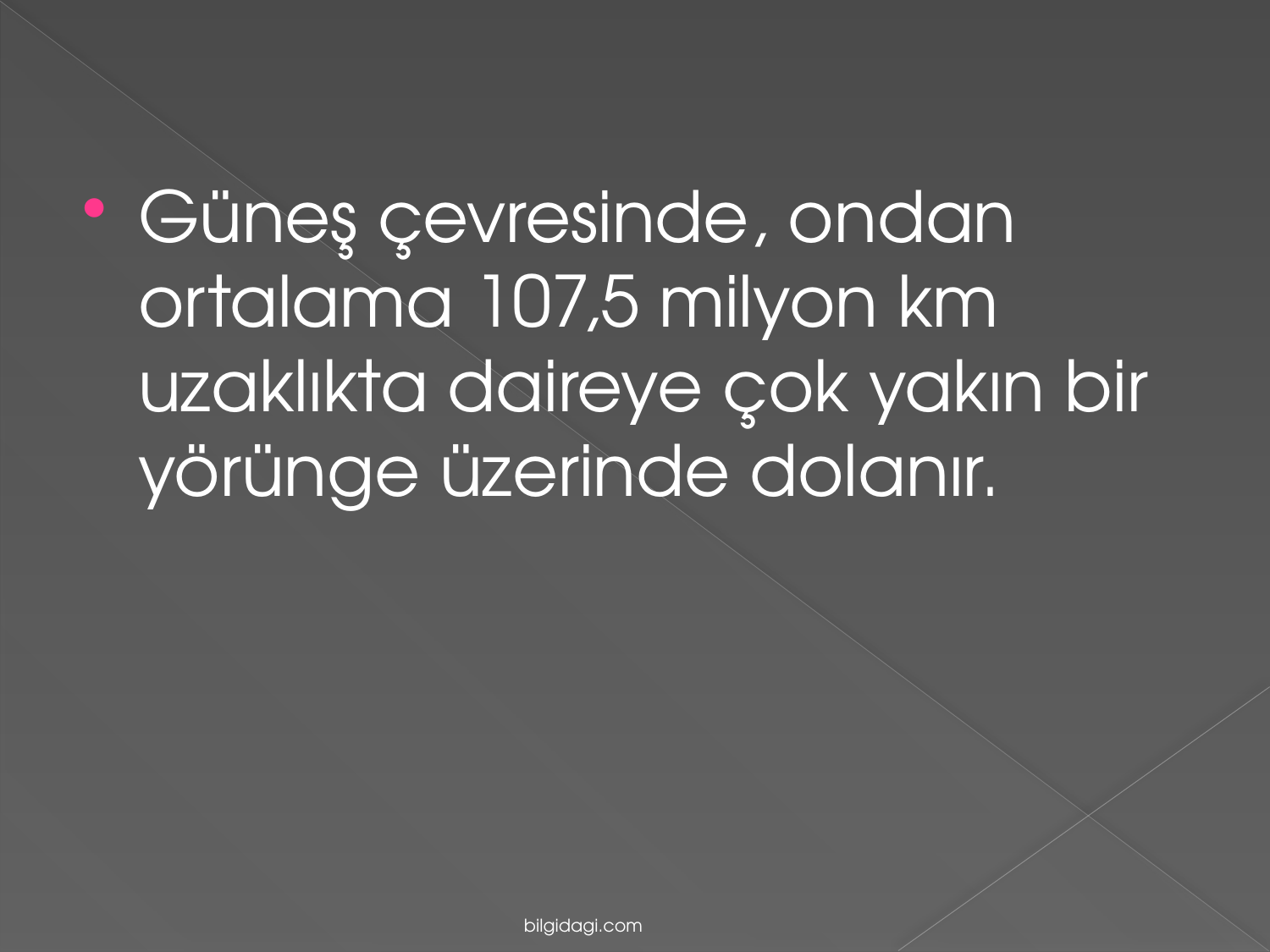

Güneş çevresinde, ondan ortalama 107,5 milyon km uzaklıkta daireye çok yakın bir yörünge üzerinde dolanır.
bilgidagi.com